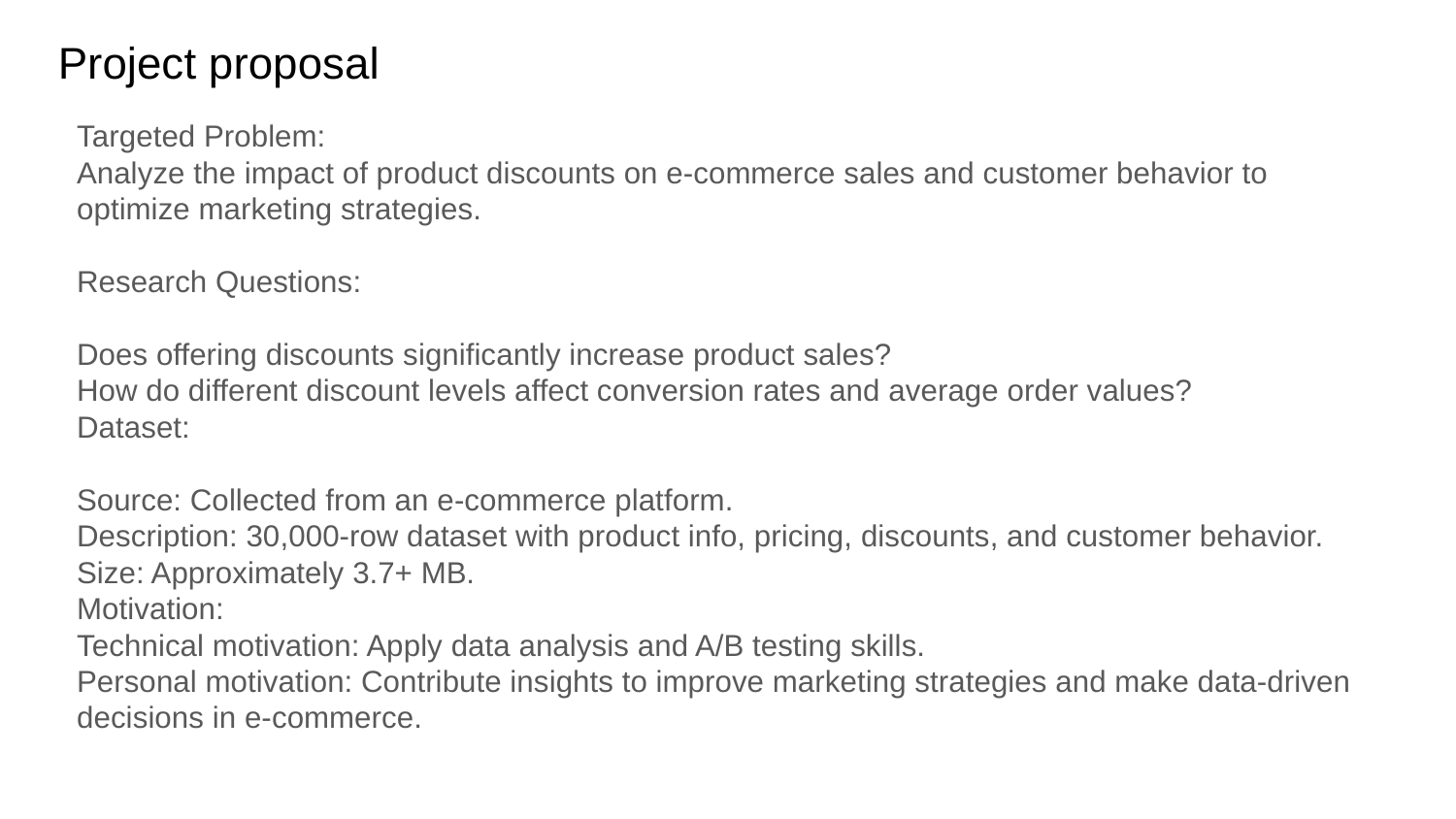

# Project proposal
Targeted Problem:
Analyze the impact of product discounts on e-commerce sales and customer behavior to optimize marketing strategies.

Research Questions:

Does offering discounts significantly increase product sales?
How do different discount levels affect conversion rates and average order values?
Dataset:

Source: Collected from an e-commerce platform.
Description: 30,000-row dataset with product info, pricing, discounts, and customer behavior.
Size: Approximately 3.7+ MB.
Motivation:
Technical motivation: Apply data analysis and A/B testing skills.
Personal motivation: Contribute insights to improve marketing strategies and make data-driven decisions in e-commerce.